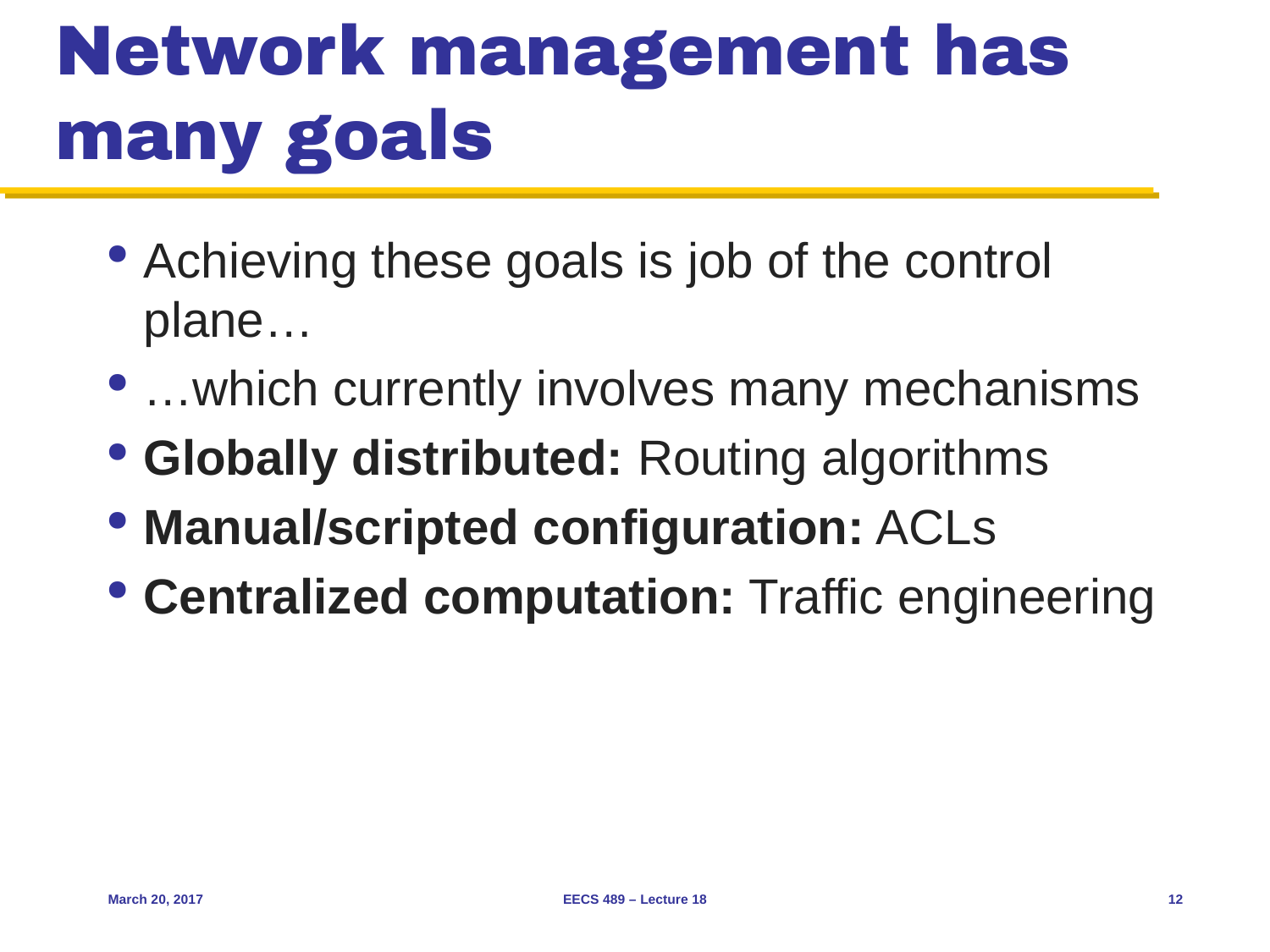

# Network management has many goals
Achieving these goals is job of the control plane…
…which currently involves many mechanisms
Globally distributed: Routing algorithms
Manual/scripted configuration: ACLs
Centralized computation: Traffic engineering

March 20, 2017
EECS 489 – Lecture 18
12